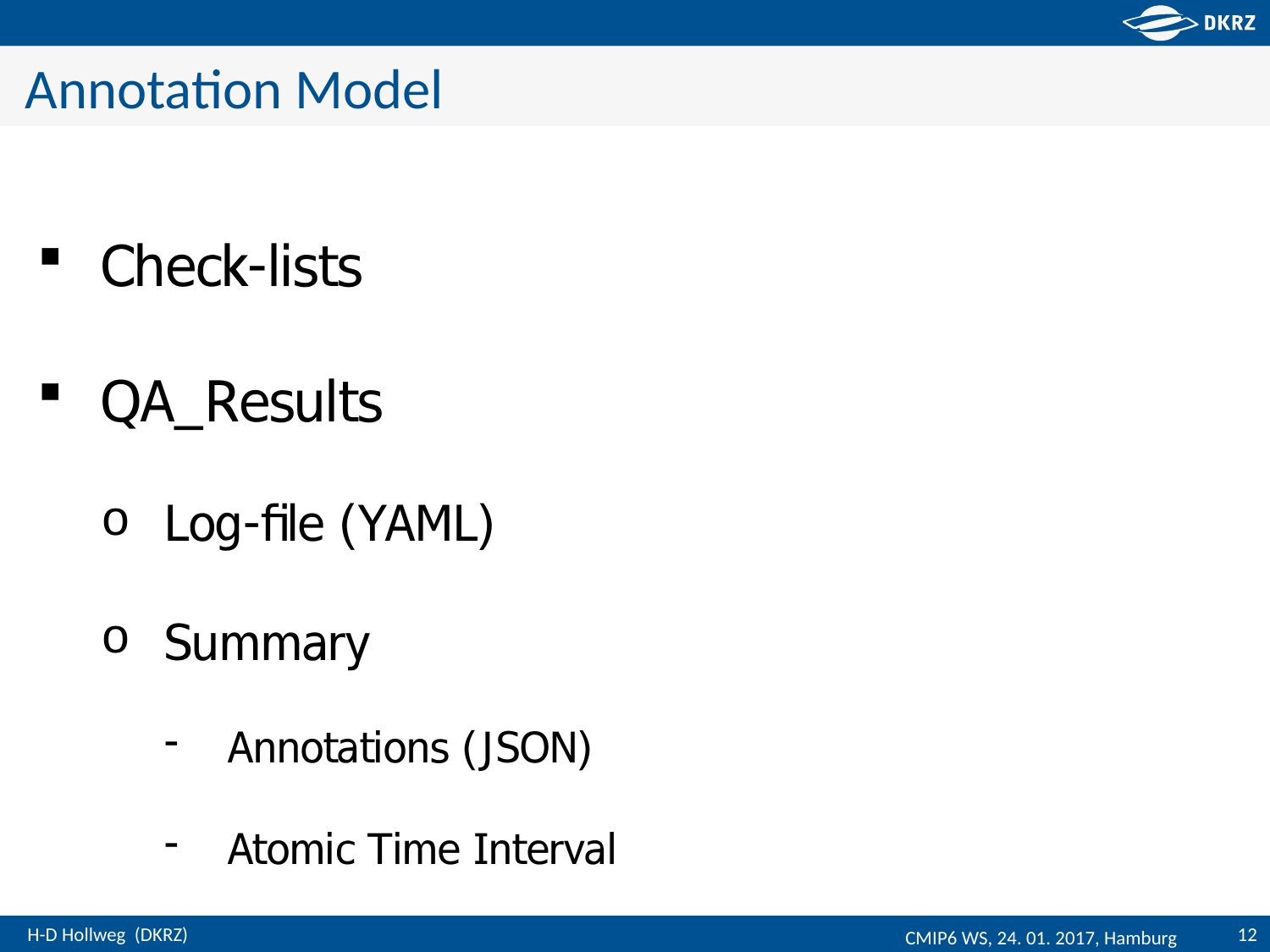

# Annotation Model
Check-lists
QA_Results
Log-file (YAML)
Summary
Annotations (JSON)
Atomic Time Interval
12